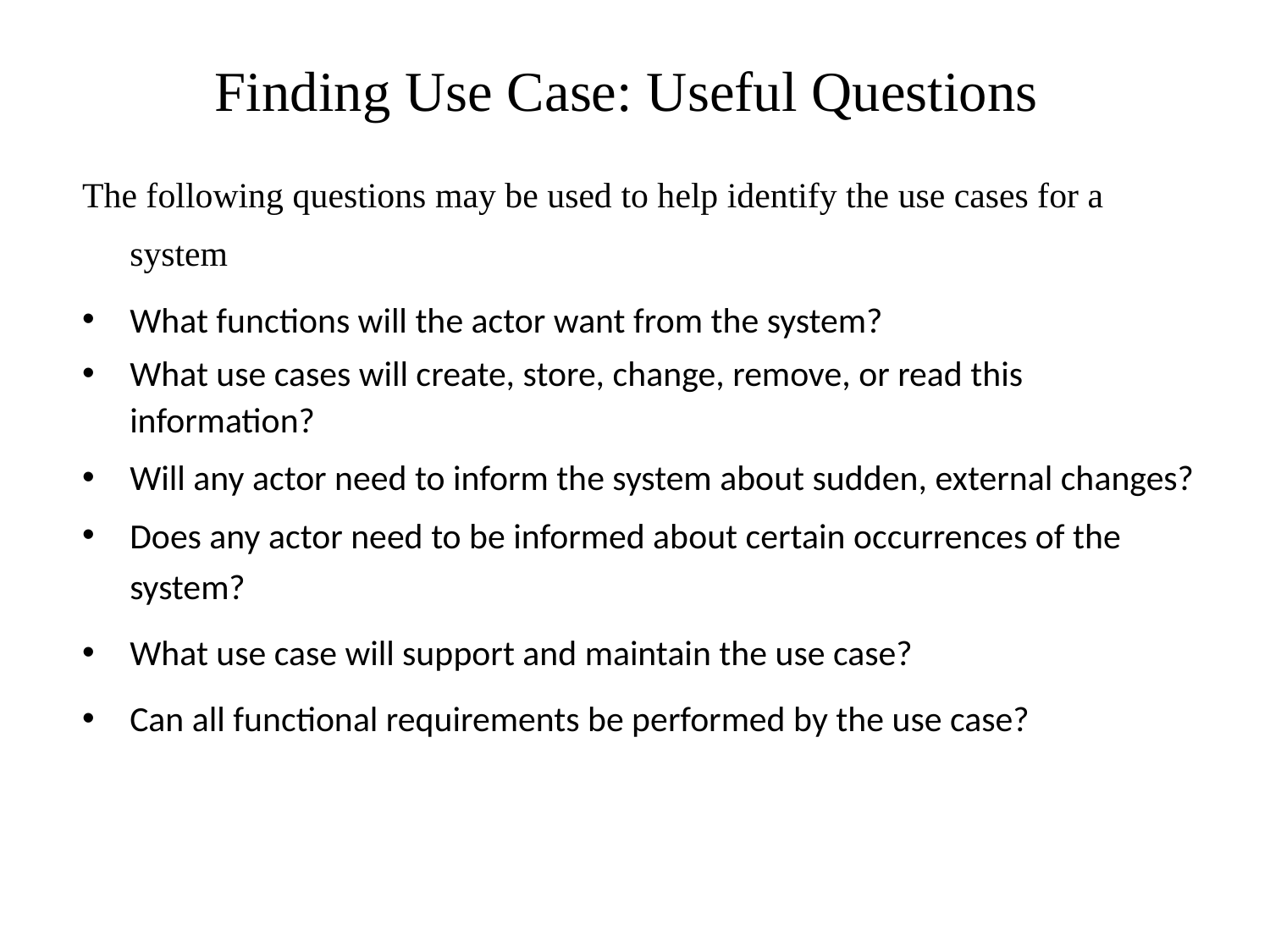

# Finding Use Case: Useful Questions
The following questions may be used to help identify the use cases for a system
What functions will the actor want from the system?
What use cases will create, store, change, remove, or read this information?
Will any actor need to inform the system about sudden, external changes?
Does any actor need to be informed about certain occurrences of the system?
What use case will support and maintain the use case?
Can all functional requirements be performed by the use case?